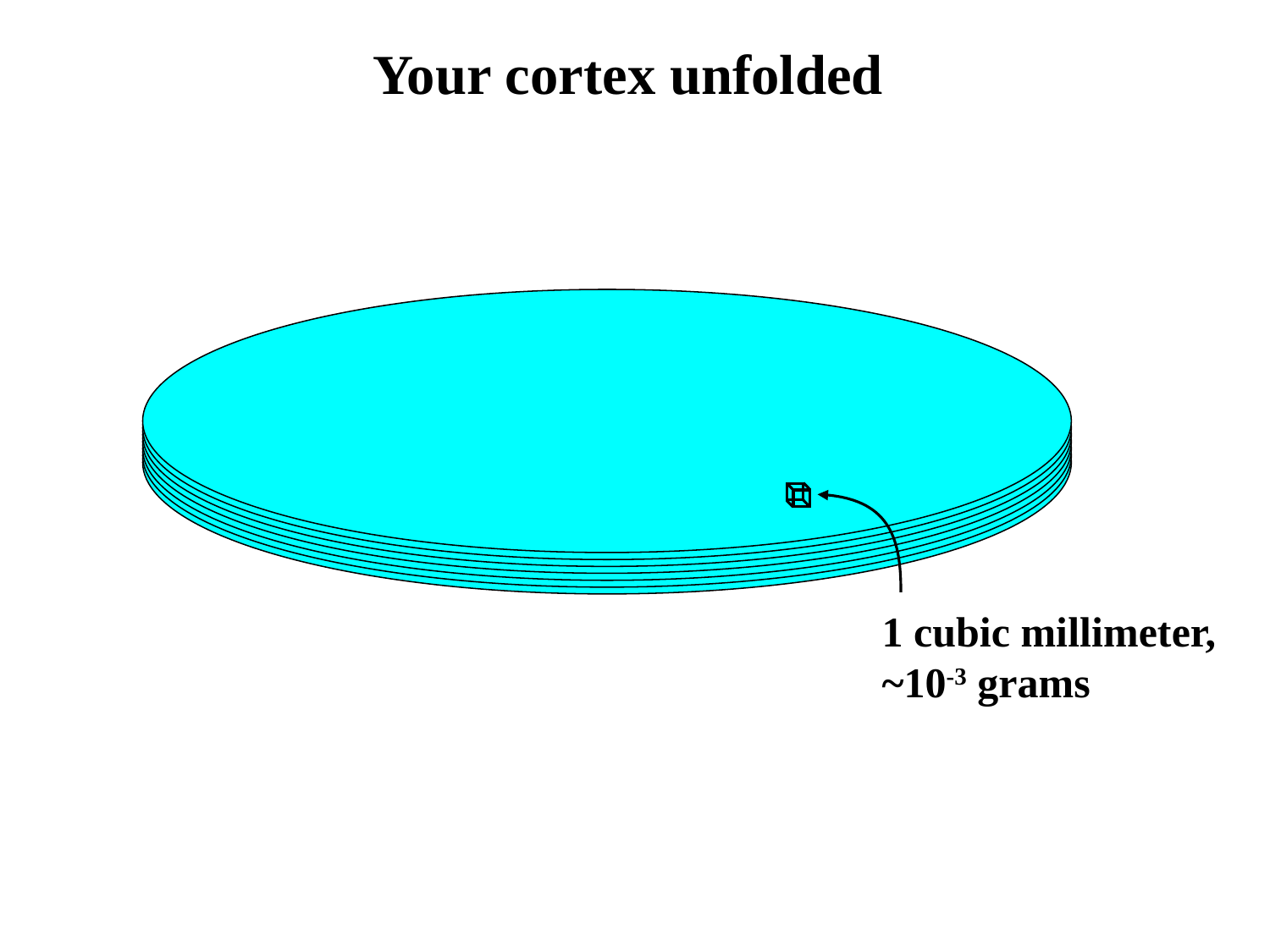

Your cortex unfolded

1 cubic millimeter,
~10-3 grams